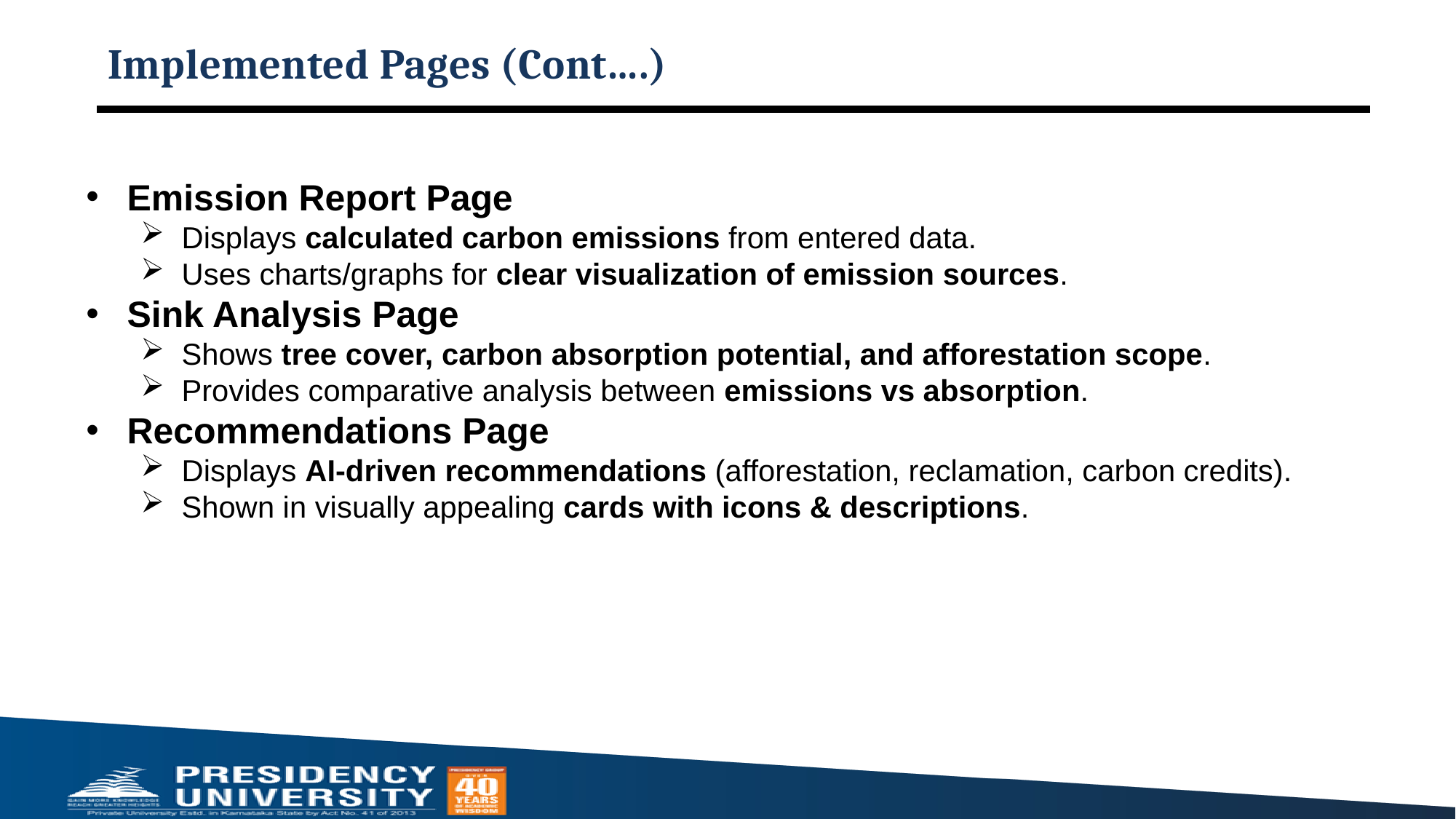

# Implemented Pages (Cont….)
Emission Report Page
Displays calculated carbon emissions from entered data.
Uses charts/graphs for clear visualization of emission sources.
Sink Analysis Page
Shows tree cover, carbon absorption potential, and afforestation scope.
Provides comparative analysis between emissions vs absorption.
Recommendations Page
Displays AI-driven recommendations (afforestation, reclamation, carbon credits).
Shown in visually appealing cards with icons & descriptions.